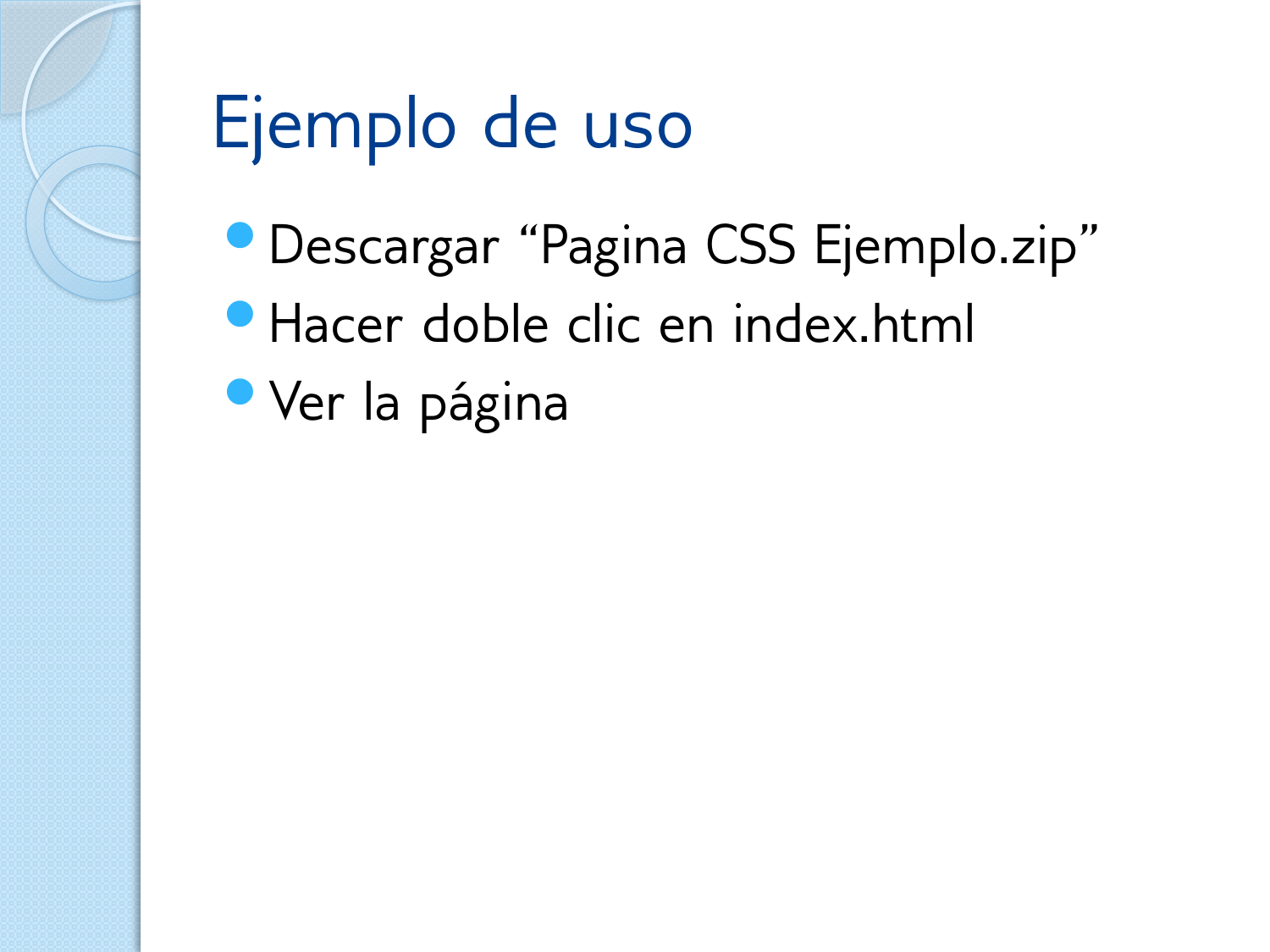

# Ejemplo de uso
Descargar “Pagina CSS Ejemplo.zip”
Hacer doble clic en index.html
Ver la página